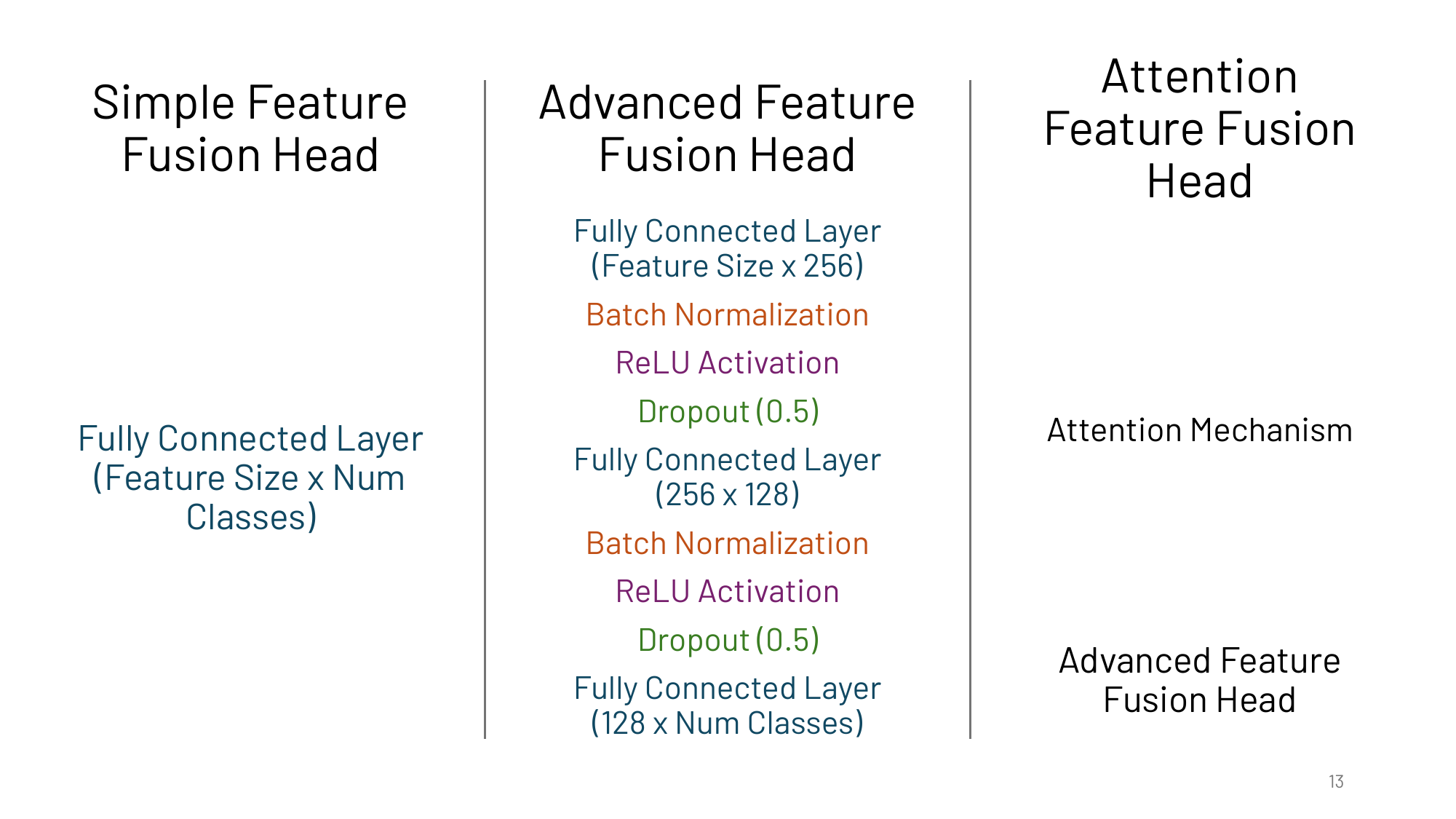

Simple Feature Fusion Head
Advanced Feature Fusion Head
Fully Connected Layer (Feature Size x 256)
Batch Normalization
ReLU Activation
Dropout (0.5)
Fully Connected Layer (256 x 128)
Batch Normalization
ReLU Activation
Dropout (0.5)
Fully Connected Layer (128 x Num Classes)
Attention Feature Fusion Head
Add Positional Encoding
Layer Normalization
Multi-Head Attention
Layer Normalization
Dropout (0.5)
Mean Across Sequence Dimension
Advanced Feature Fusion Head
Fully Connected Layer (Feature Size x Num Classes)
Attention Mechanism
13